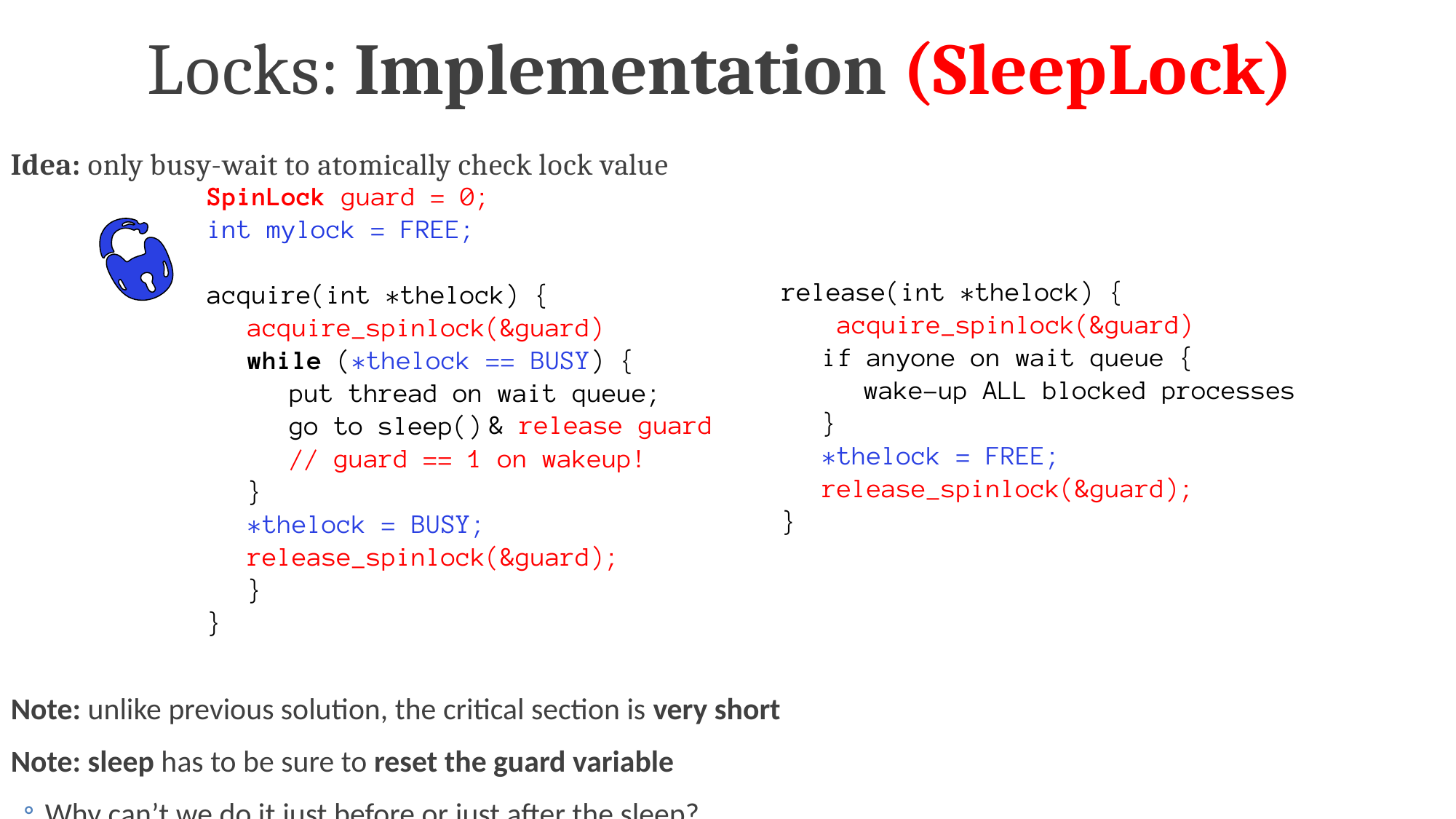

# Locks: Implementation (SleepLock)
Idea: only busy-wait to atomically check lock value

Note: unlike previous solution, the critical section is very short
Note: sleep has to be sure to reset the guard variable
Why can’t we do it just before or just after the sleep?
SpinLock guard = 0;
int mylock = FREE;

acquire(int *thelock) {
	acquire_spinlock(&guard)
	while (*thelock == BUSY) {
		put thread on wait queue;
		go to sleep()
		// guard == 1 on wakeup!
	}
	*thelock = BUSY;
	release_spinlock(&guard);
	}
}

release(int *thelock) {
	 acquire_spinlock(&guard)
	if anyone on wait queue {
		wake-up ALL blocked processes
	}
	*thelock = FREE;
	release_spinlock(&guard);
}

& release guard